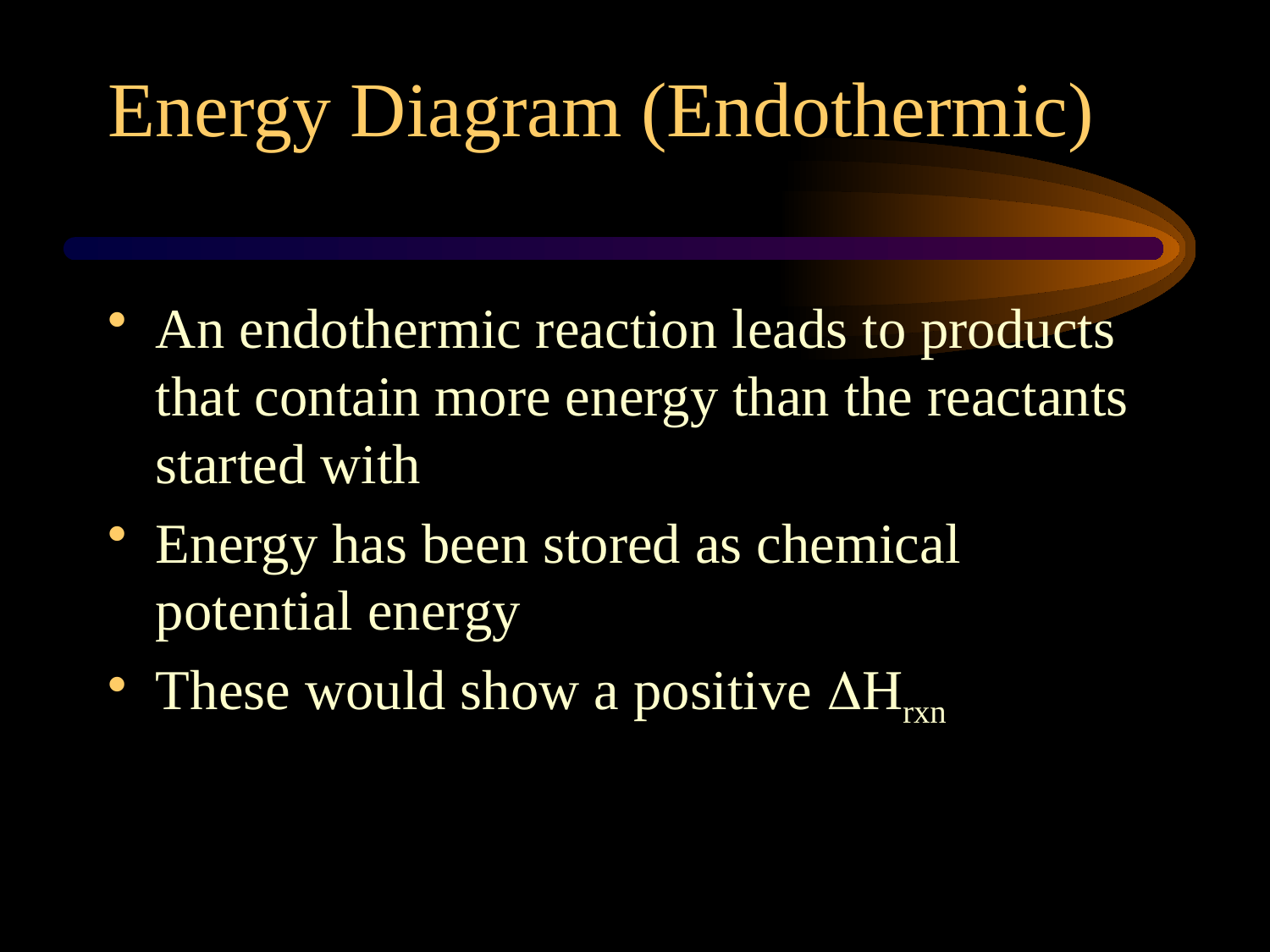

An endothermic reaction leads to products that contain more energy than the reactants started with
Energy has been stored as chemical potential energy
These would show a positive ΔHrxn
Energy Diagram (Endothermic)